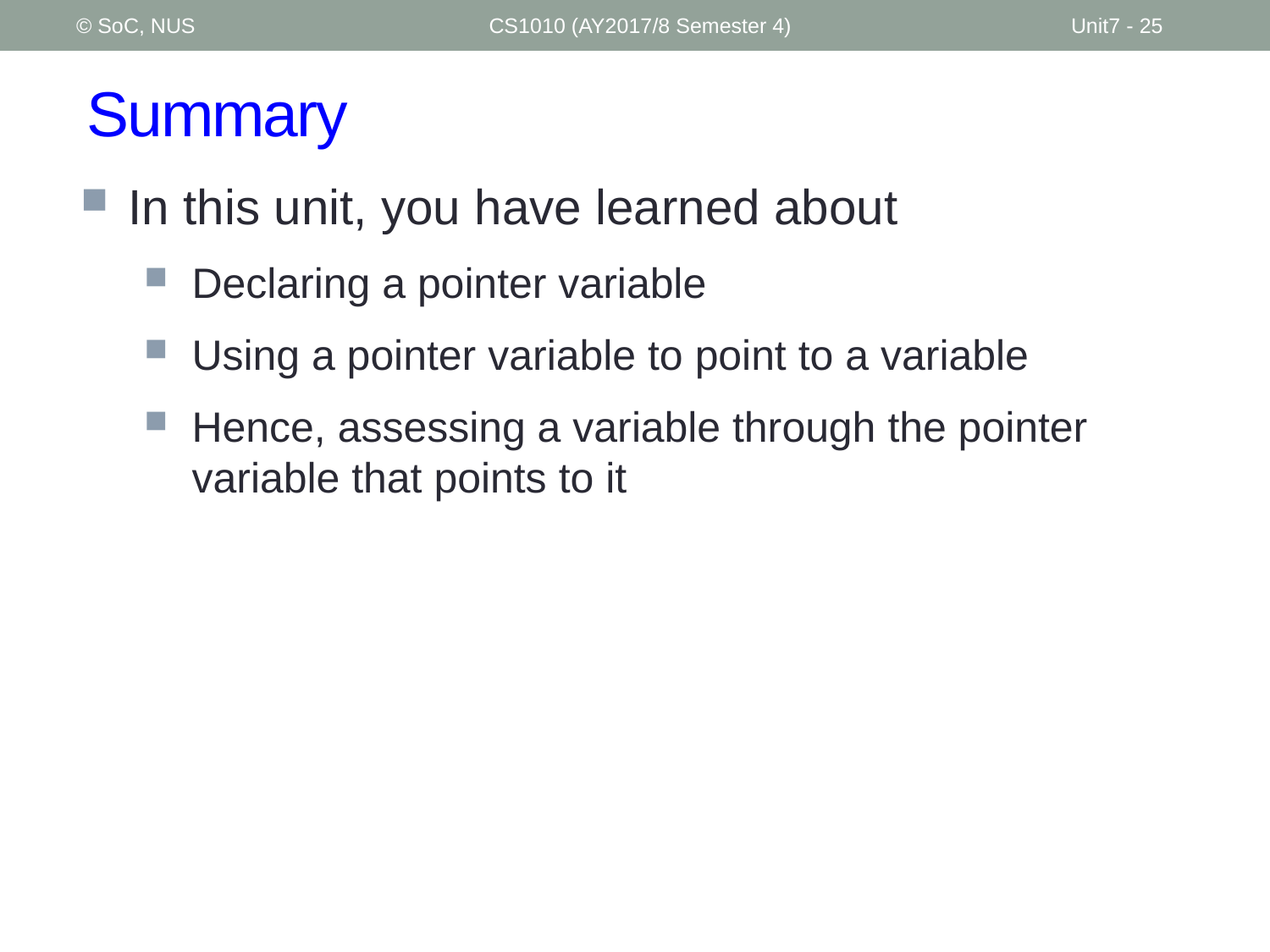

© SoC, NUS
CS1010 (AY2017/8 Semester 4)
Unit7 - 25
# Summary
In this unit, you have learned about
Declaring a pointer variable
Using a pointer variable to point to a variable
Hence, assessing a variable through the pointer variable that points to it